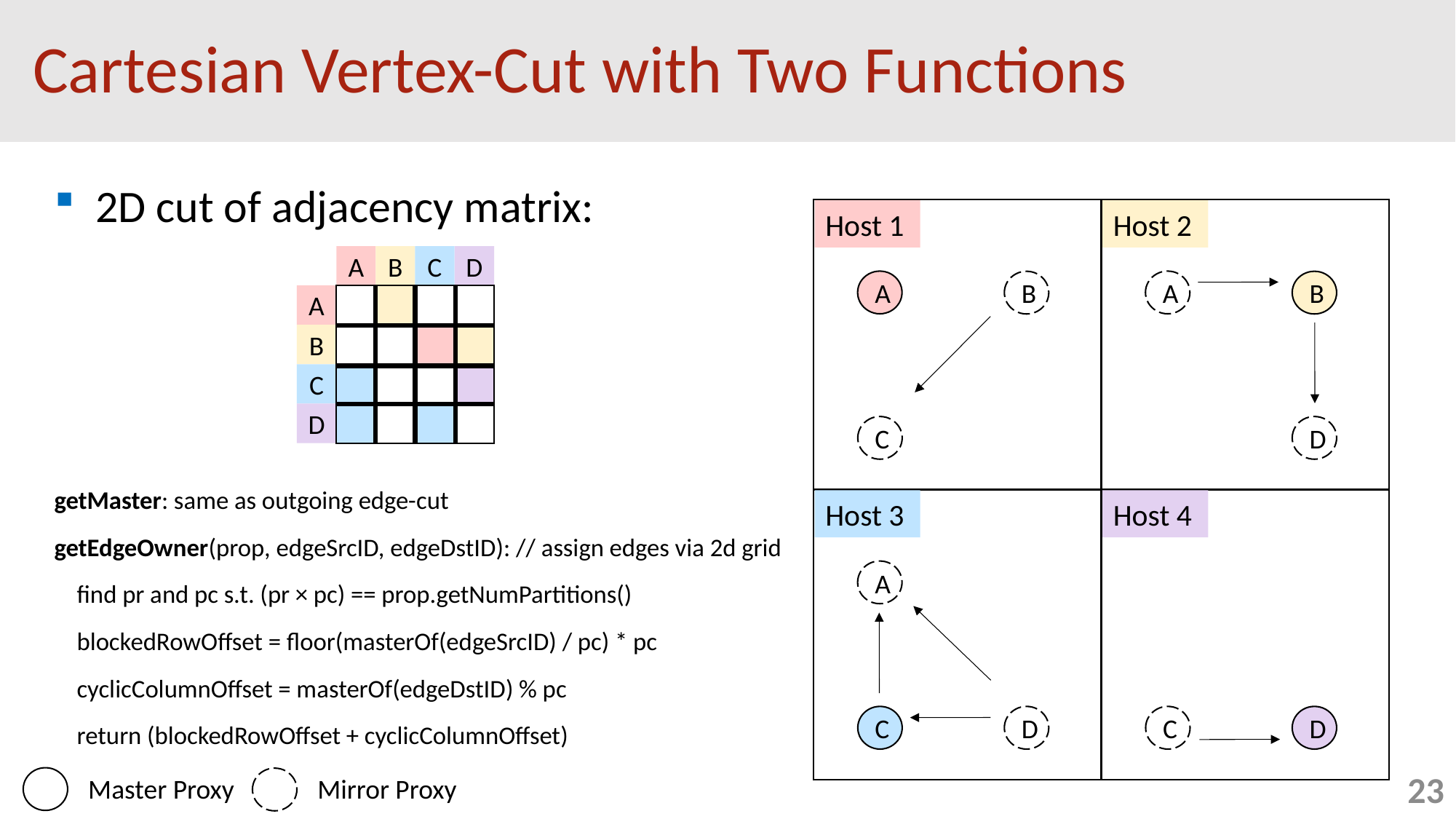

# Cartesian Vertex-Cut with Two Functions
2D cut of adjacency matrix:

getMaster: same as outgoing edge-cut
getEdgeOwner(prop, edgeSrcID, edgeDstID): // assign edges via 2d grid
    ﬁnd pr and pc s.t. (pr × pc) == prop.getNumPartitions()
    blockedRowOffset = ﬂoor(masterOf(edgeSrcID) / pc) * pc
    cyclicColumnOffset = masterOf(edgeDstID) % pc
    return (blockedRowOffset + cyclicColumnOffset)

Host 1
Host 2
A
A
B
B
C
D

Host 3
Host 4
A
C
D
C
D
C
D
A
B
A

B

C

D

23
Master Proxy
Mirror Proxy